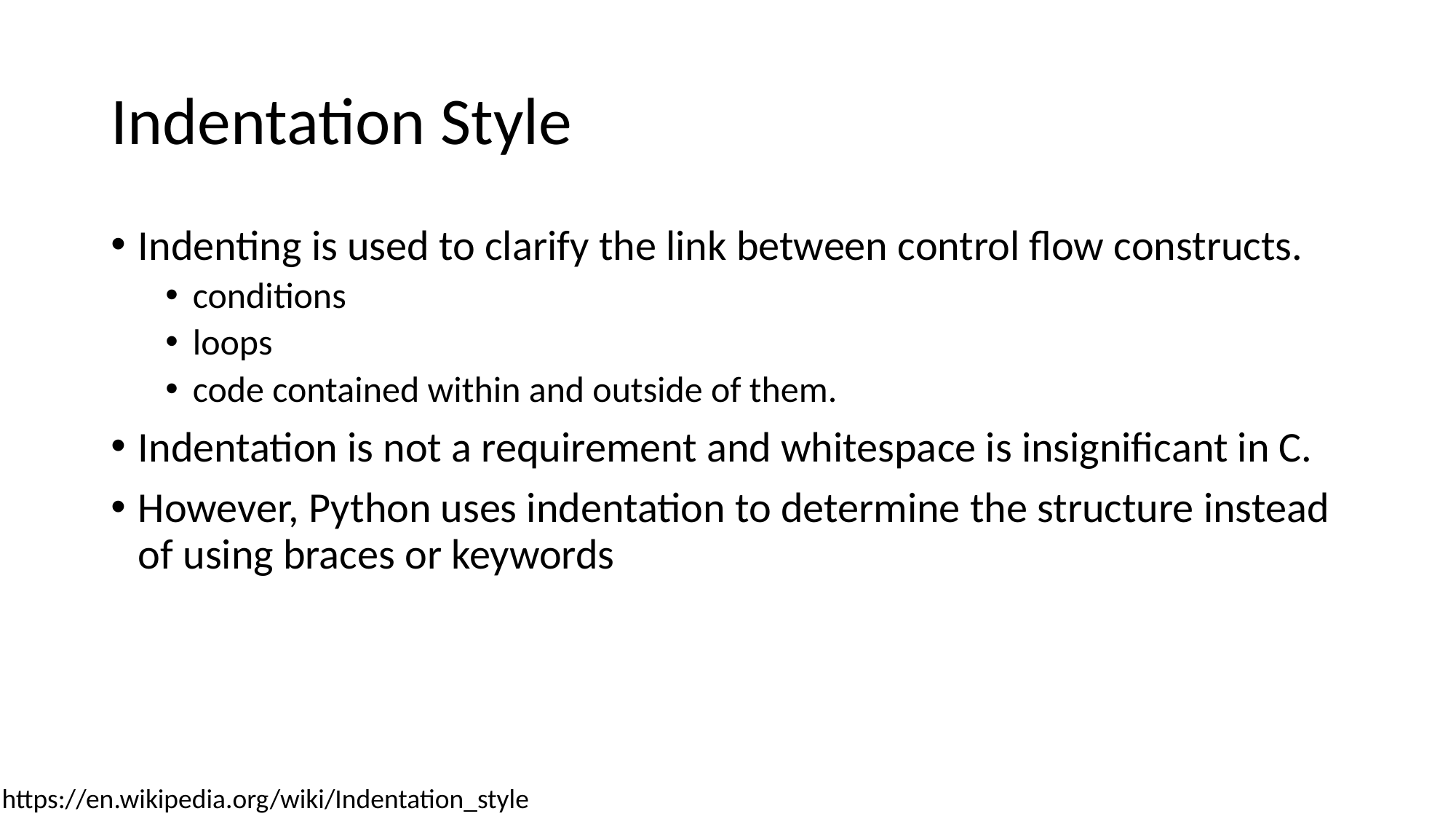

# Indentation Style
Indenting is used to clarify the link between control flow constructs.
conditions
loops
code contained within and outside of them.
Indentation is not a requirement and whitespace is insignificant in C.
However, Python uses indentation to determine the structure instead of using braces or keywords
https://en.wikipedia.org/wiki/Indentation_style